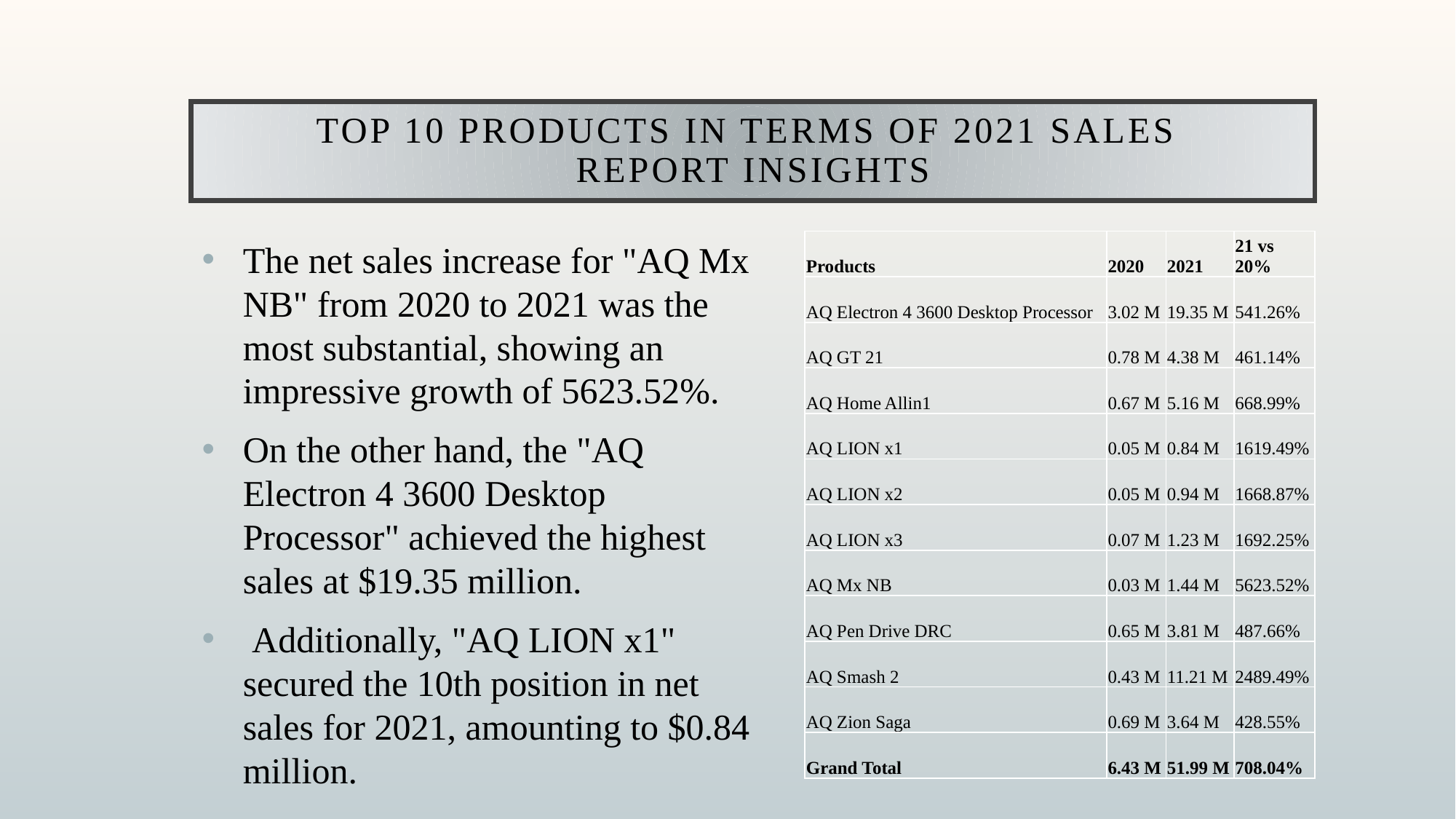

# Top 10 Products in terms of 2021 sales Report Insights
The net sales increase for "AQ Mx NB" from 2020 to 2021 was the most substantial, showing an impressive growth of 5623.52%.
On the other hand, the "AQ Electron 4 3600 Desktop Processor" achieved the highest sales at $19.35 million.
 Additionally, "AQ LION x1" secured the 10th position in net sales for 2021, amounting to $0.84 million.
| Products | 2020 | 2021 | 21 vs 20% |
| --- | --- | --- | --- |
| AQ Electron 4 3600 Desktop Processor | 3.02 M | 19.35 M | 541.26% |
| AQ GT 21 | 0.78 M | 4.38 M | 461.14% |
| AQ Home Allin1 | 0.67 M | 5.16 M | 668.99% |
| AQ LION x1 | 0.05 M | 0.84 M | 1619.49% |
| AQ LION x2 | 0.05 M | 0.94 M | 1668.87% |
| AQ LION x3 | 0.07 M | 1.23 M | 1692.25% |
| AQ Mx NB | 0.03 M | 1.44 M | 5623.52% |
| AQ Pen Drive DRC | 0.65 M | 3.81 M | 487.66% |
| AQ Smash 2 | 0.43 M | 11.21 M | 2489.49% |
| AQ Zion Saga | 0.69 M | 3.64 M | 428.55% |
| Grand Total | 6.43 M | 51.99 M | 708.04% |